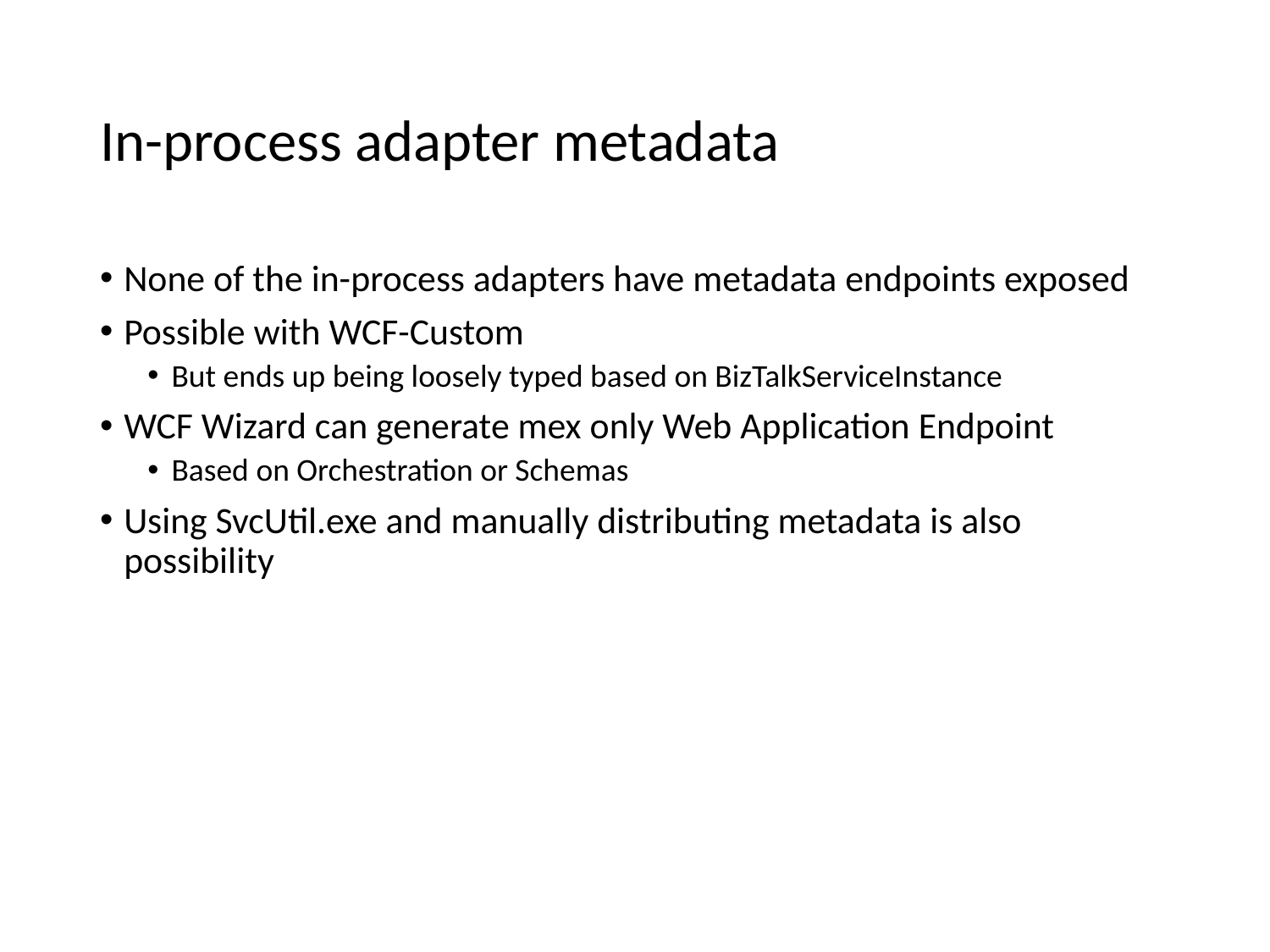

# In-process adapter metadata
None of the in-process adapters have metadata endpoints exposed
Possible with WCF-Custom
But ends up being loosely typed based on BizTalkServiceInstance
WCF Wizard can generate mex only Web Application Endpoint
Based on Orchestration or Schemas
Using SvcUtil.exe and manually distributing metadata is also possibility